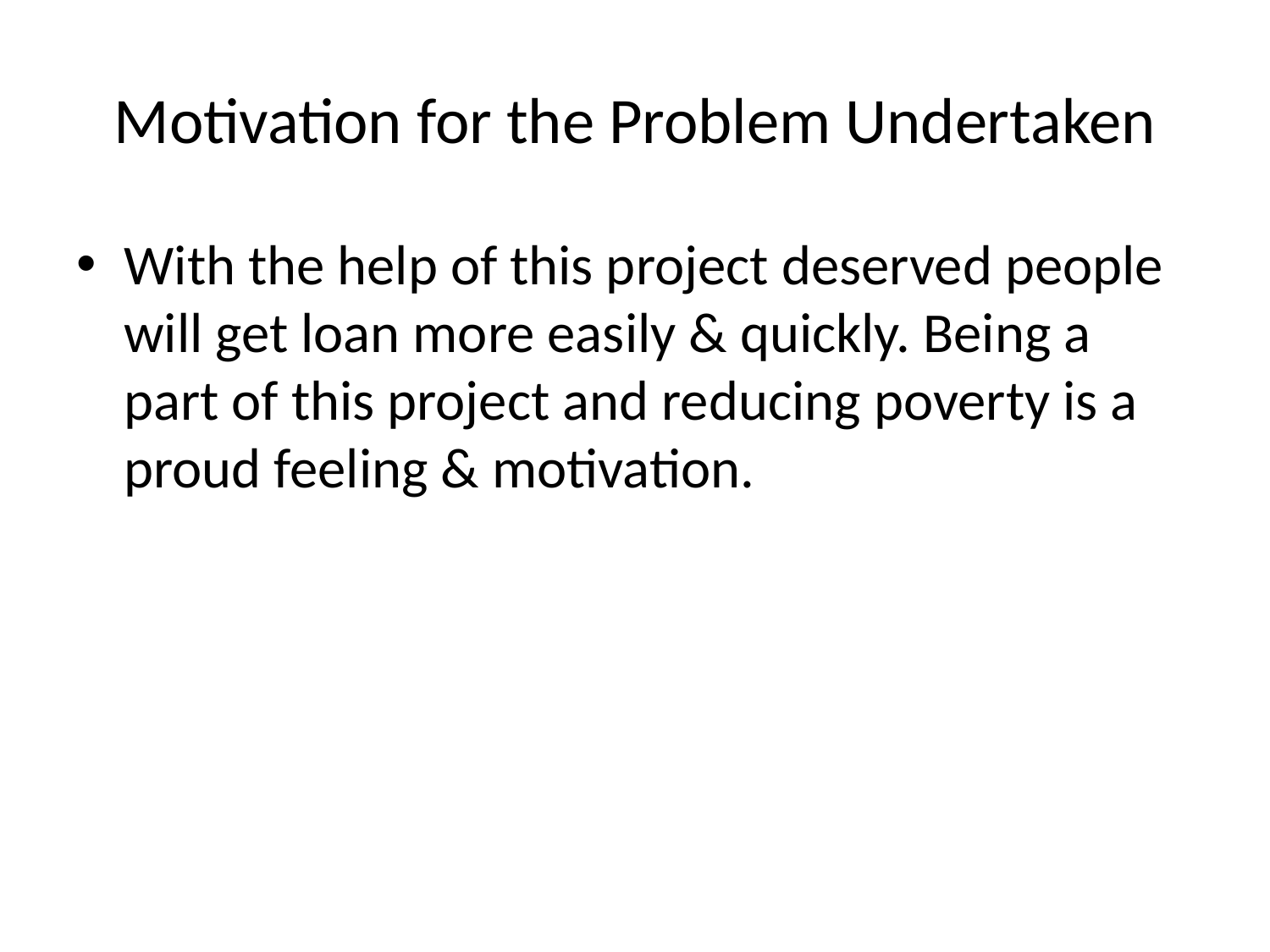

# Motivation for the Problem Undertaken
With the help of this project deserved people will get loan more easily & quickly. Being a part of this project and reducing poverty is a proud feeling & motivation.